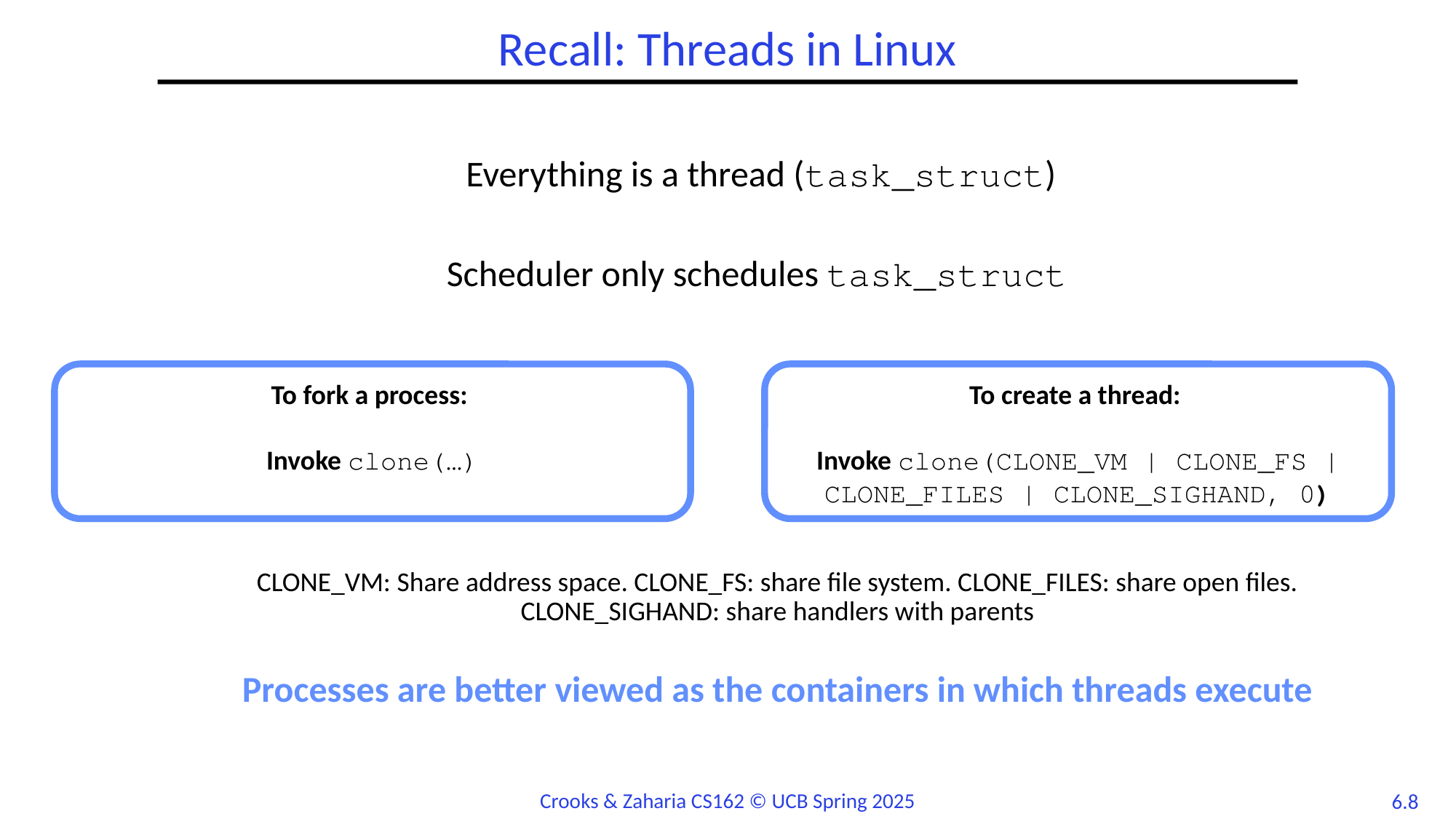

# Recall: Threads in Linux
Everything is a thread (task_struct)

Scheduler only schedules task_struct
To fork a process:

Invoke clone(…)
To create a thread:

Invoke clone(CLONE_VM | CLONE_FS | CLONE_FILES | CLONE_SIGHAND, 0)
CLONE_VM: Share address space. CLONE_FS: share file system. CLONE_FILES: share open files. CLONE_SIGHAND: share handlers with parents
Processes are better viewed as the containers in which threads execute